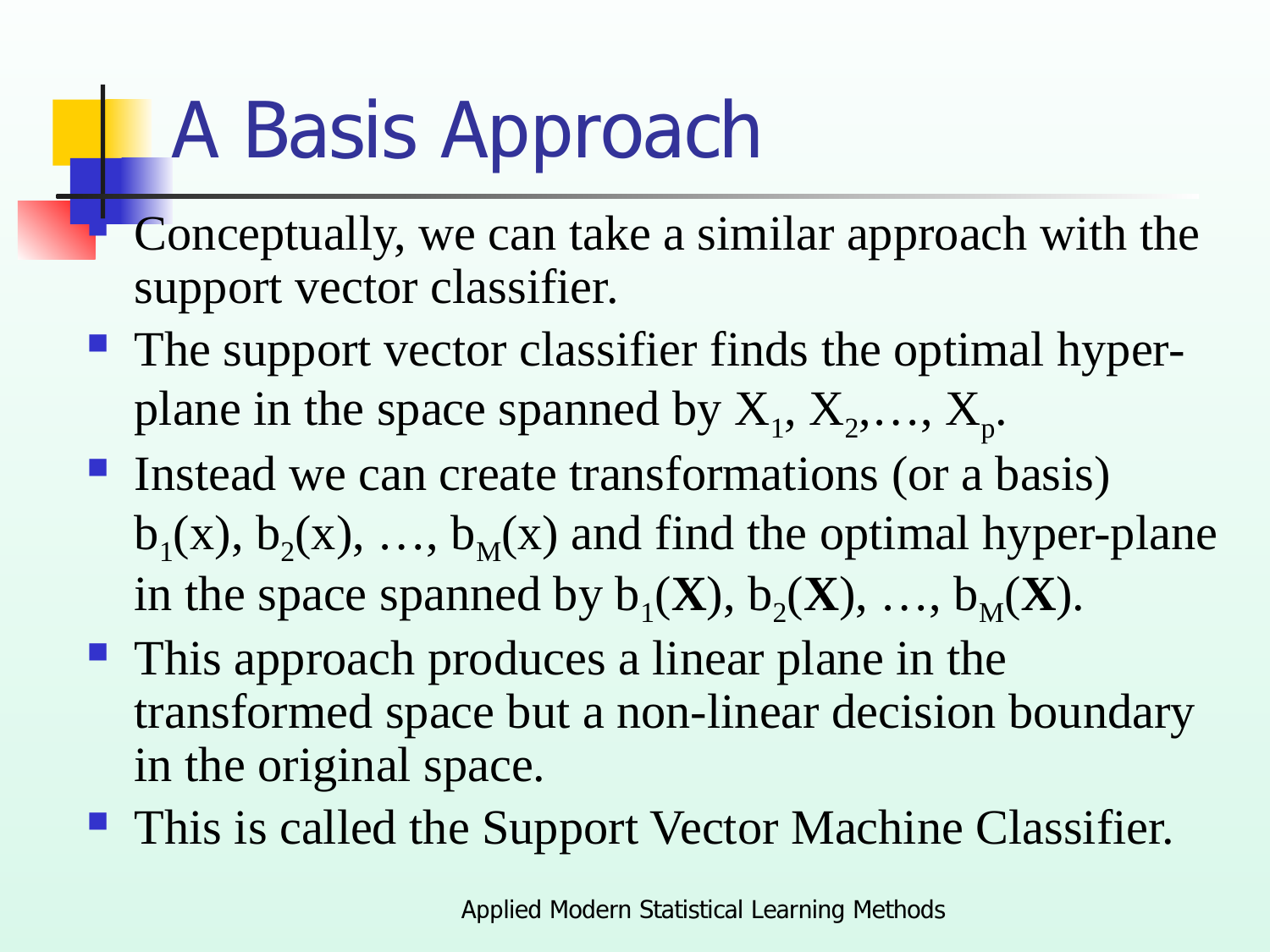

# A Basis Approach
Conceptually, we can take a similar approach with the support vector classifier.
The support vector classifier finds the optimal hyper-plane in the space spanned by X1, X2,…, Xp.
Instead we can create transformations (or a basis) b1(x), b2(x), …, bM(x) and find the optimal hyper-plane in the space spanned by b1(X), b2(X), …, bM(X).
This approach produces a linear plane in the transformed space but a non-linear decision boundary in the original space.
This is called the Support Vector Machine Classifier.
Applied Modern Statistical Learning Methods